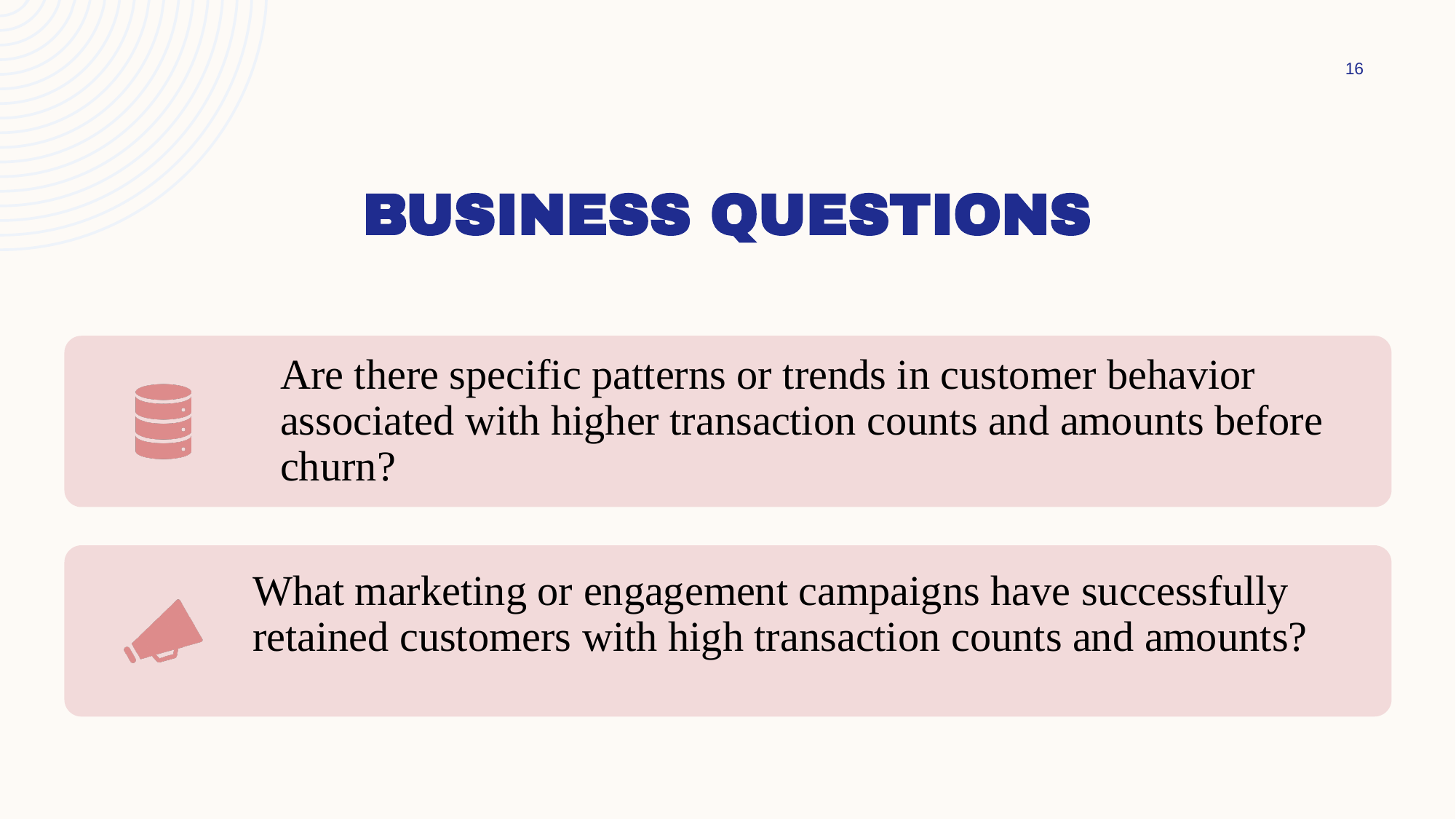

16
Business Questions
Are there specific patterns or trends in customer behavior associated with higher transaction counts and amounts before churn?
What marketing or engagement campaigns have successfully retained customers with high transaction counts and amounts?